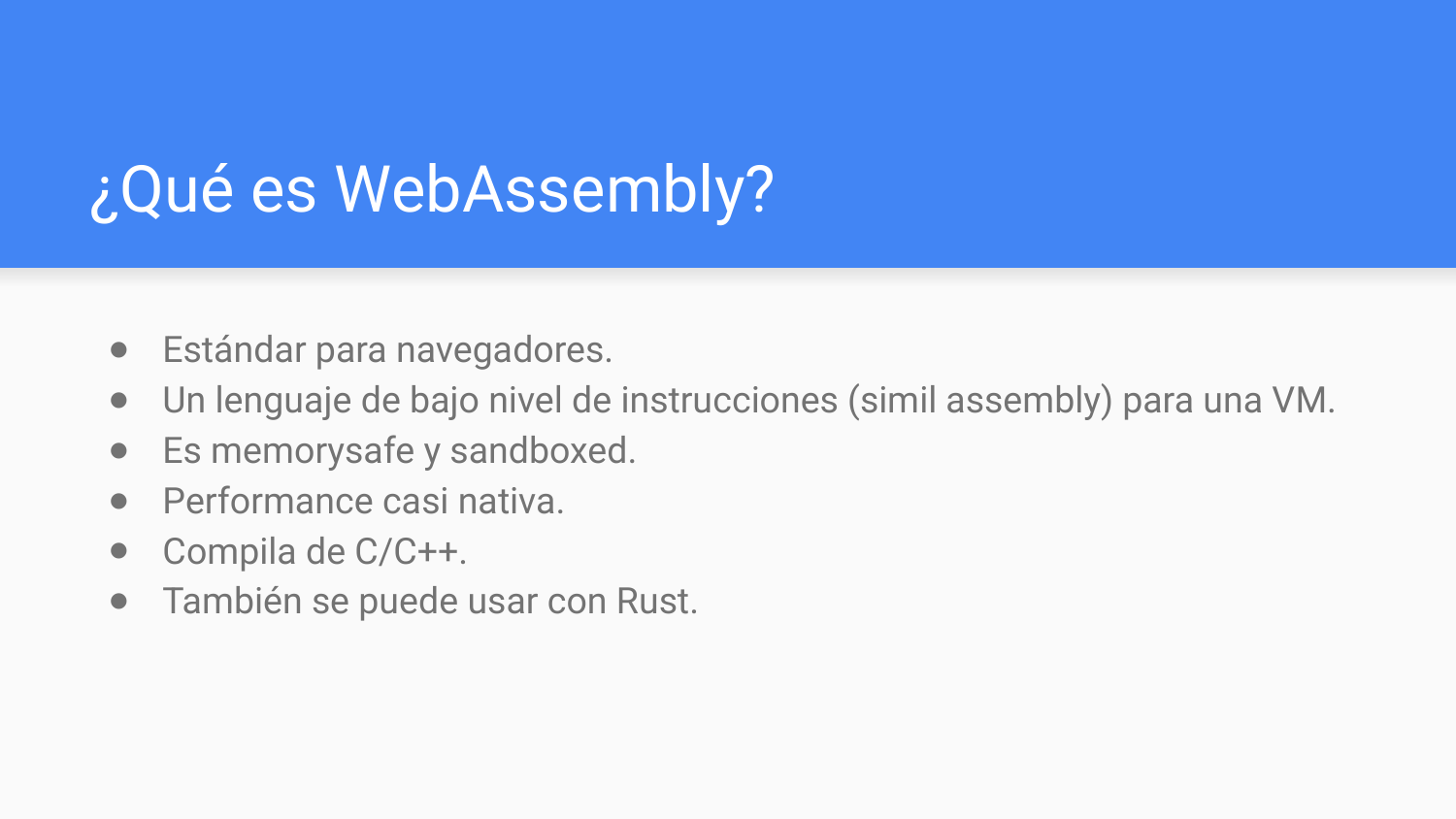

# ¿Qué es WebAssembly?
Estándar para navegadores.
Un lenguaje de bajo nivel de instrucciones (simil assembly) para una VM.
Es memorysafe y sandboxed.
Performance casi nativa.
Compila de C/C++.
También se puede usar con Rust.